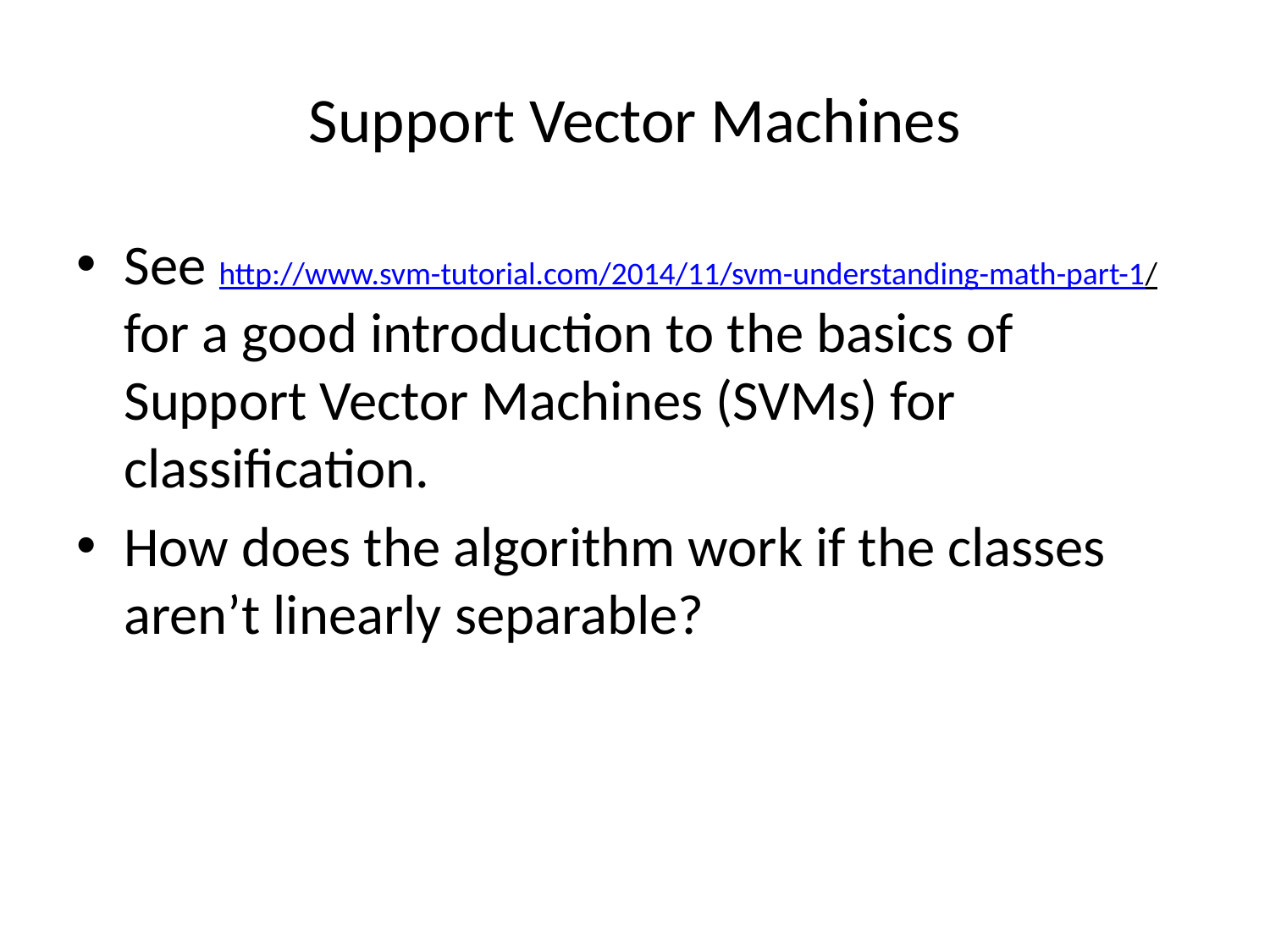

# Support Vector Machines
See http://www.svm-tutorial.com/2014/11/svm-understanding-math-part-1/ for a good introduction to the basics of Support Vector Machines (SVMs) for classification.
How does the algorithm work if the classes aren’t linearly separable?